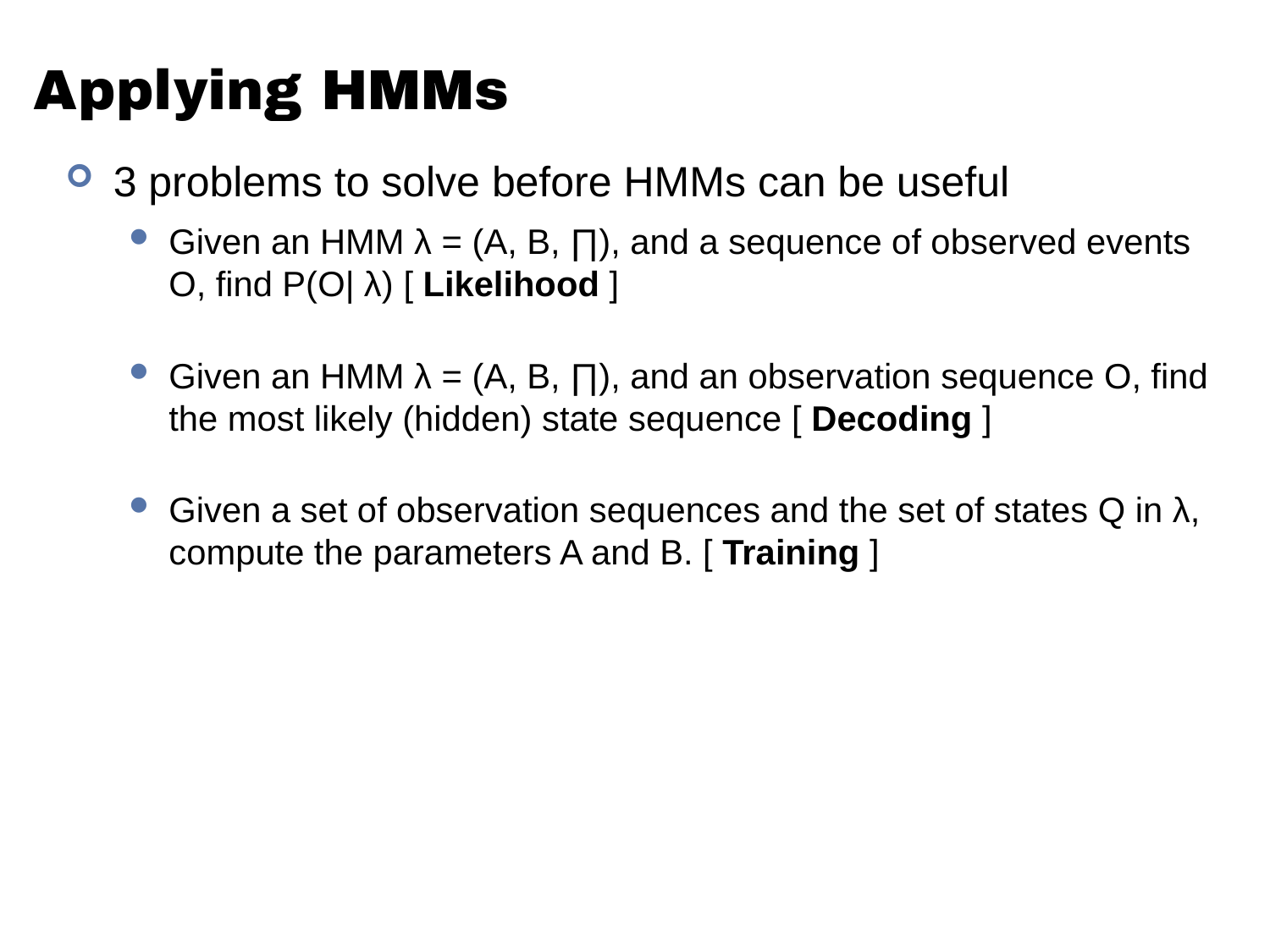

# Applying HMMs
3 problems to solve before HMMs can be useful
Given an HMM λ = (A, B, ∏), and a sequence of observed events O, find P(O| λ) [ Likelihood ]
Given an HMM λ = (A, B, ∏), and an observation sequence O, find the most likely (hidden) state sequence [ Decoding ]
Given a set of observation sequences and the set of states Q in λ, compute the parameters A and B. [ Training ]